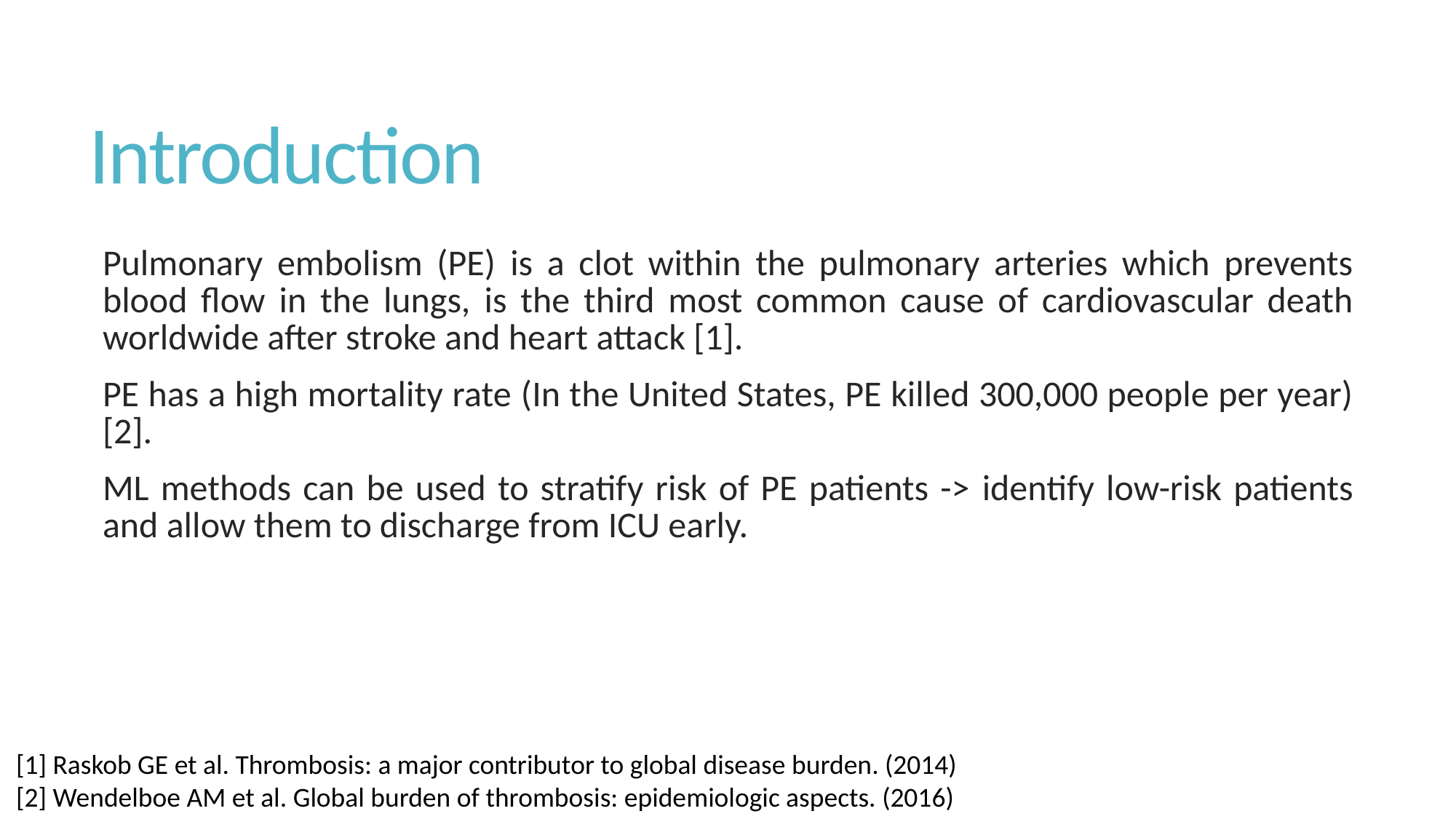

# Introduction
Pulmonary embolism (PE) is a clot within the pulmonary arteries which prevents blood flow in the lungs, is the third most common cause of cardiovascular death worldwide after stroke and heart attack [1].
PE has a high mortality rate (In the United States, PE killed 300,000 people per year) [2].
ML methods can be used to stratify risk of PE patients -> identify low-risk patients and allow them to discharge from ICU early.

[1] Raskob GE et al. Thrombosis: a major contributor to global disease burden. (2014)
[2] Wendelboe AM et al. Global burden of thrombosis: epidemiologic aspects. (2016)